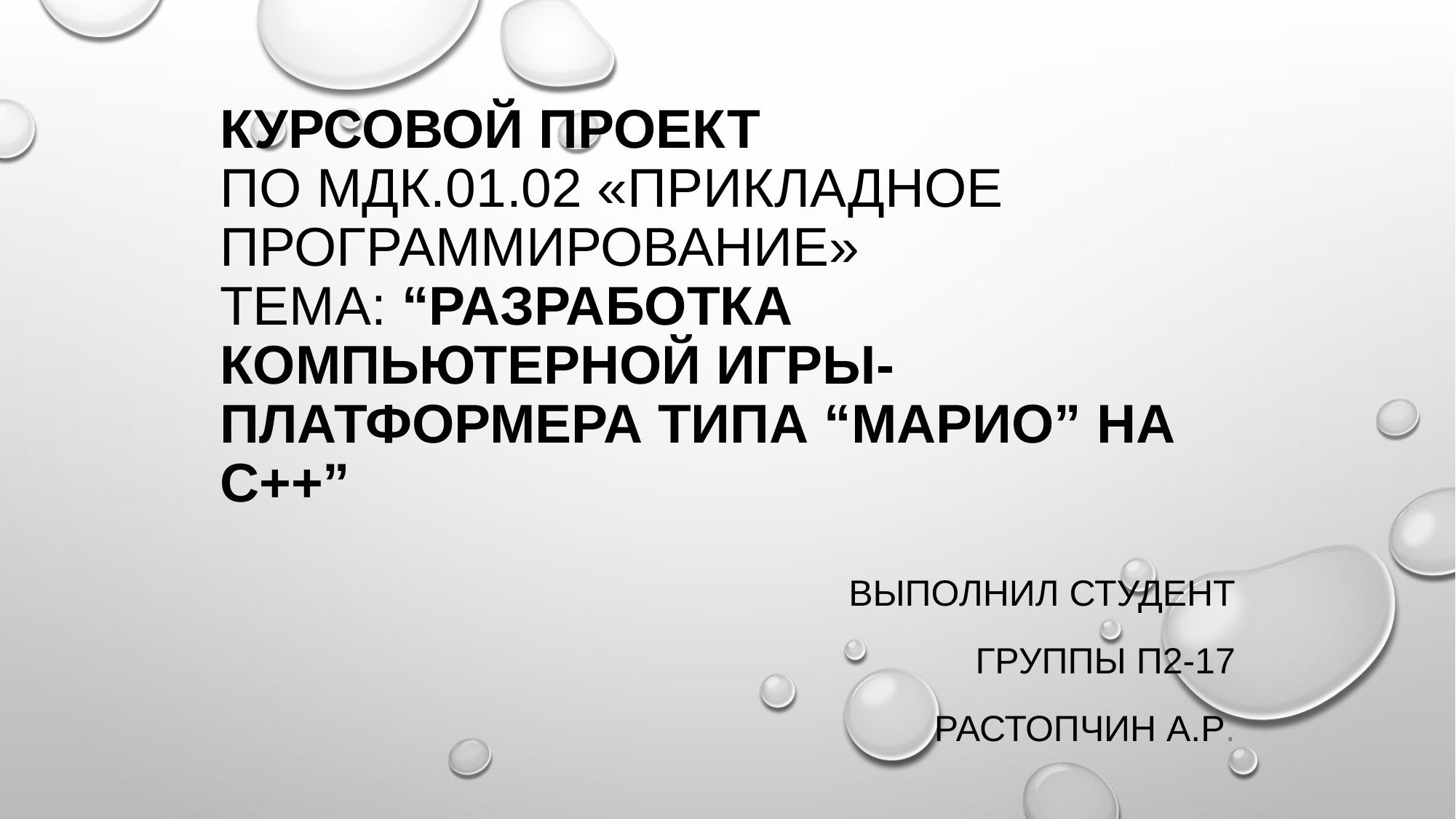

# КУРСОВОЙ ПРОЕКТ По МДК.01.02 «Прикладное программирование» Тема: “Разработка компьютерной игры-платформера типа “Марио” на C++”
Выполнил студент
Группы П2-17
Растопчин А.Р.